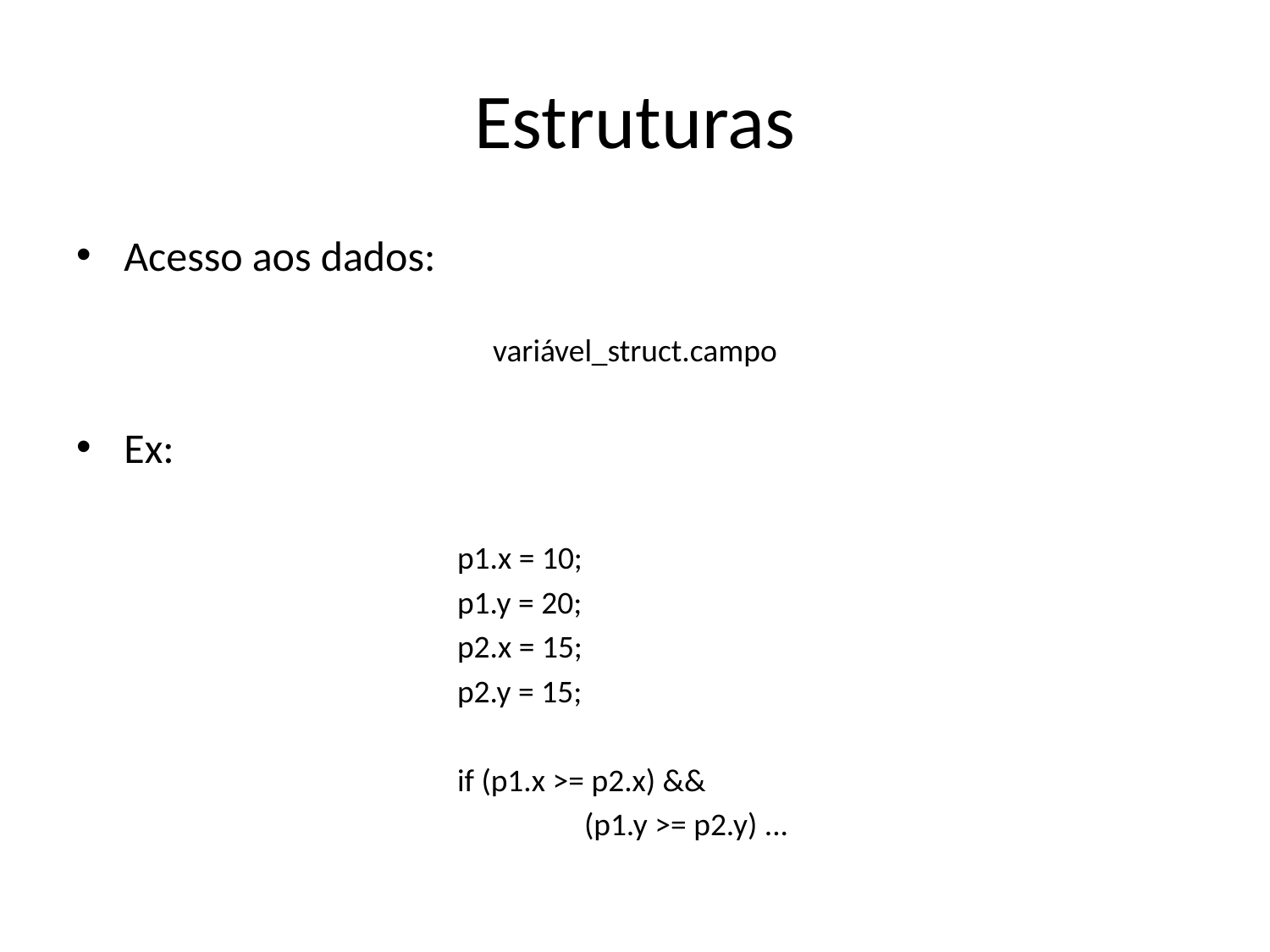

# Estruturas
Acesso aos dados:

variável_struct.campo

Ex:

			p1.x = 10;
			p1.y = 20;
			p2.x = 15;
			p2.y = 15;

			if (p1.x >= p2.x) &&
 				(p1.y >= p2.y) ...